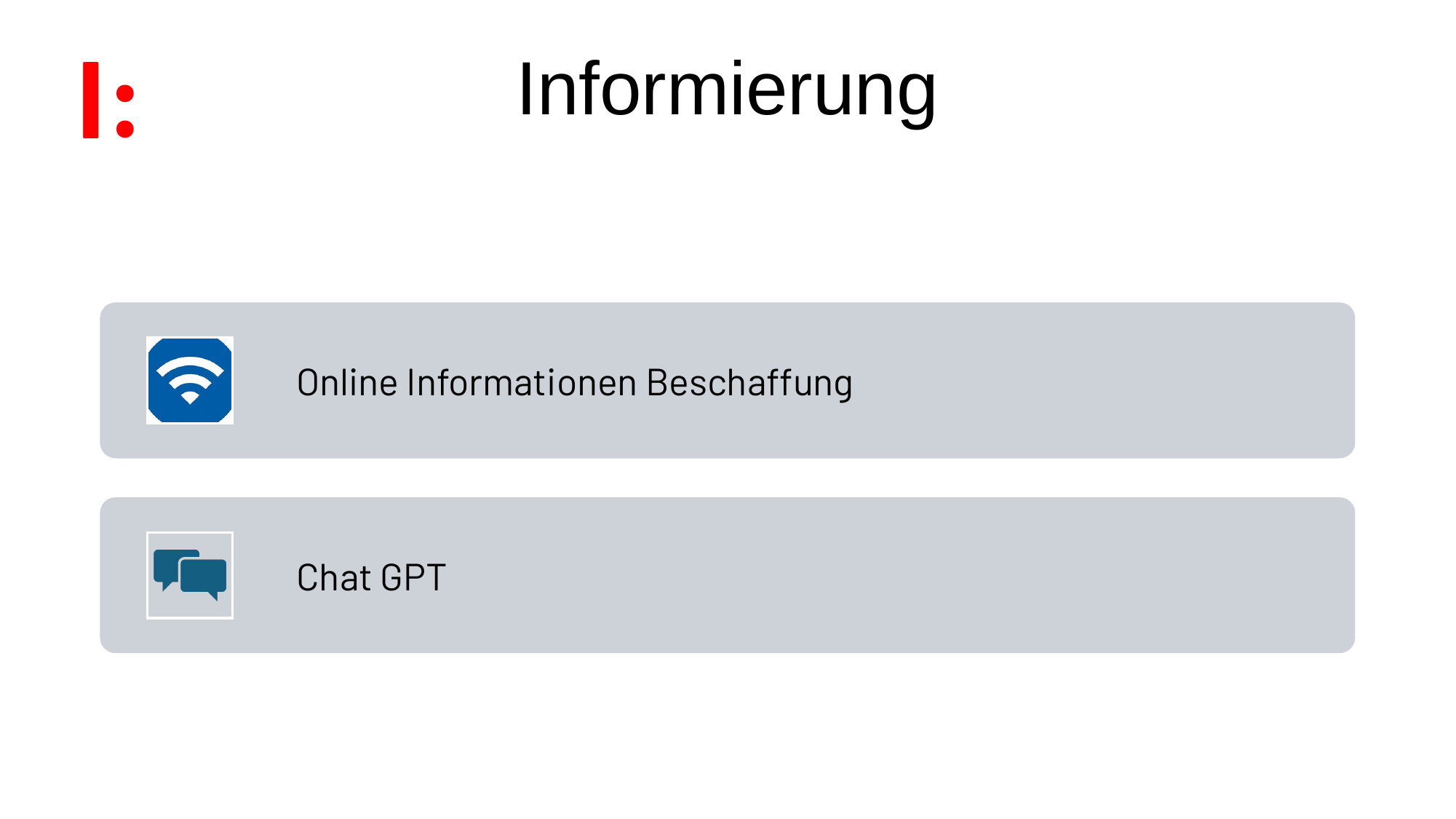

I:
# Informierung
Online Informationen Beschaffung
Chat GPT